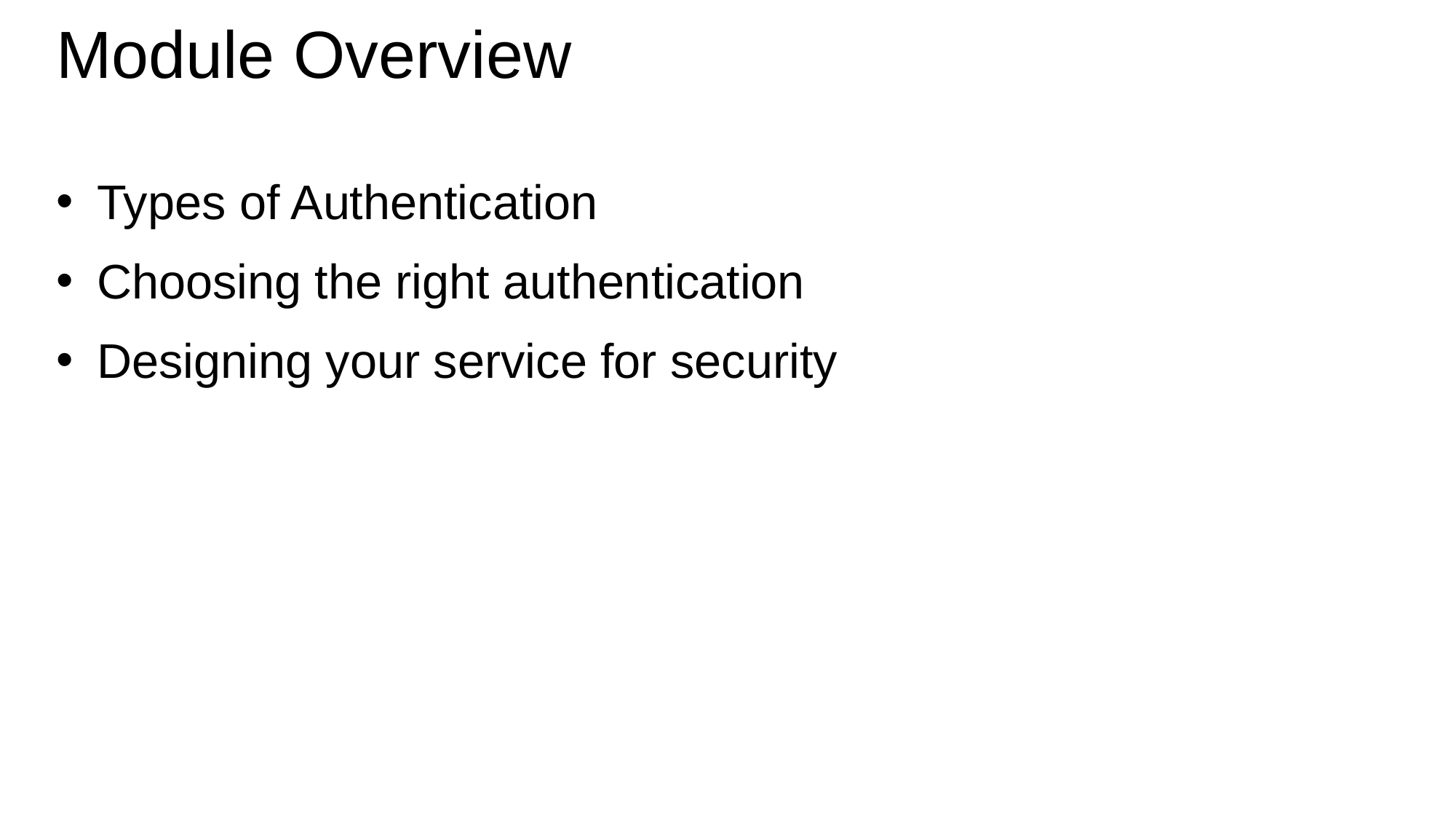

# Module Overview
Types of Authentication
Choosing the right authentication
Designing your service for security